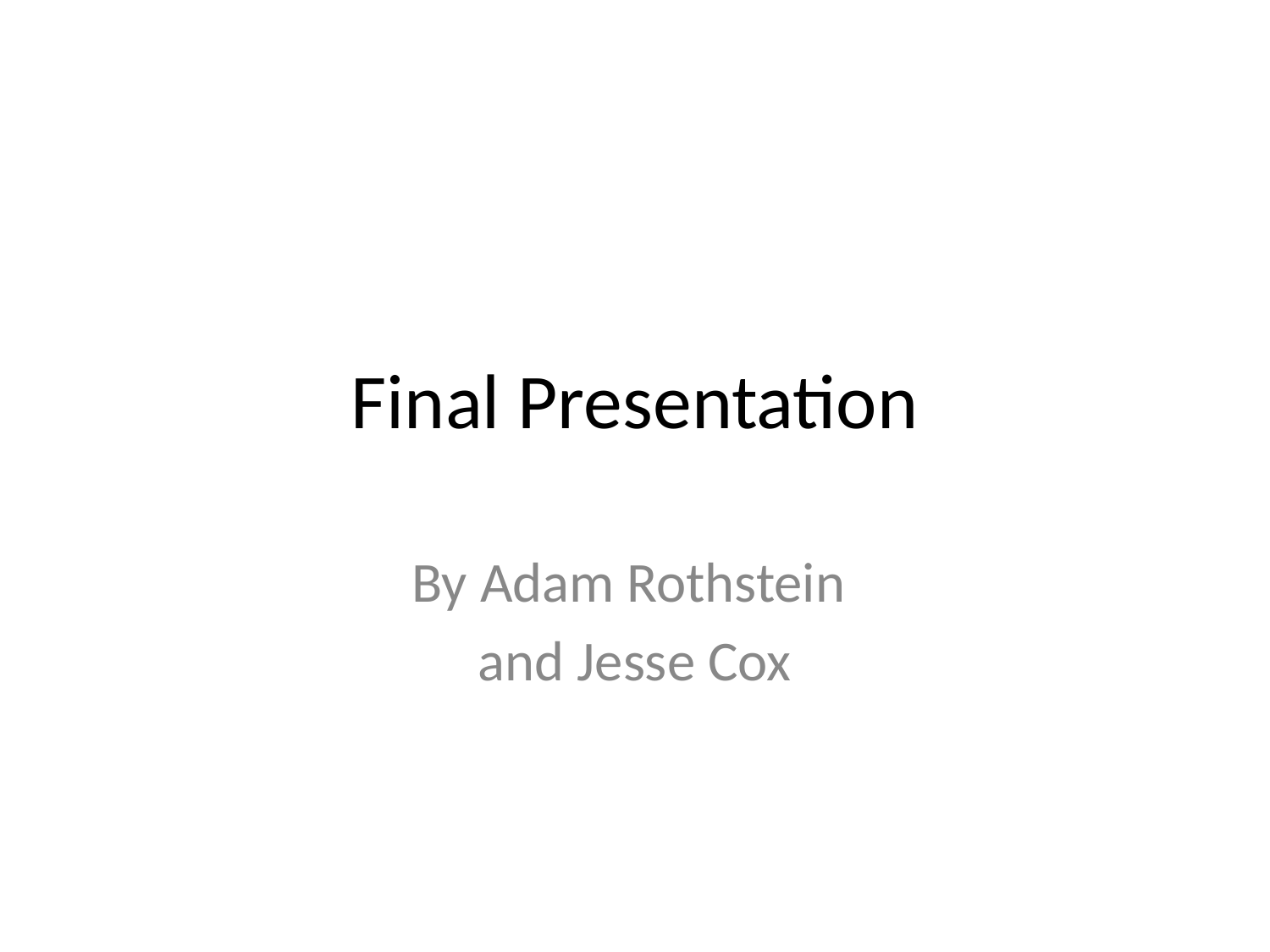

# Final Presentation
By Adam Rothstein
and Jesse Cox